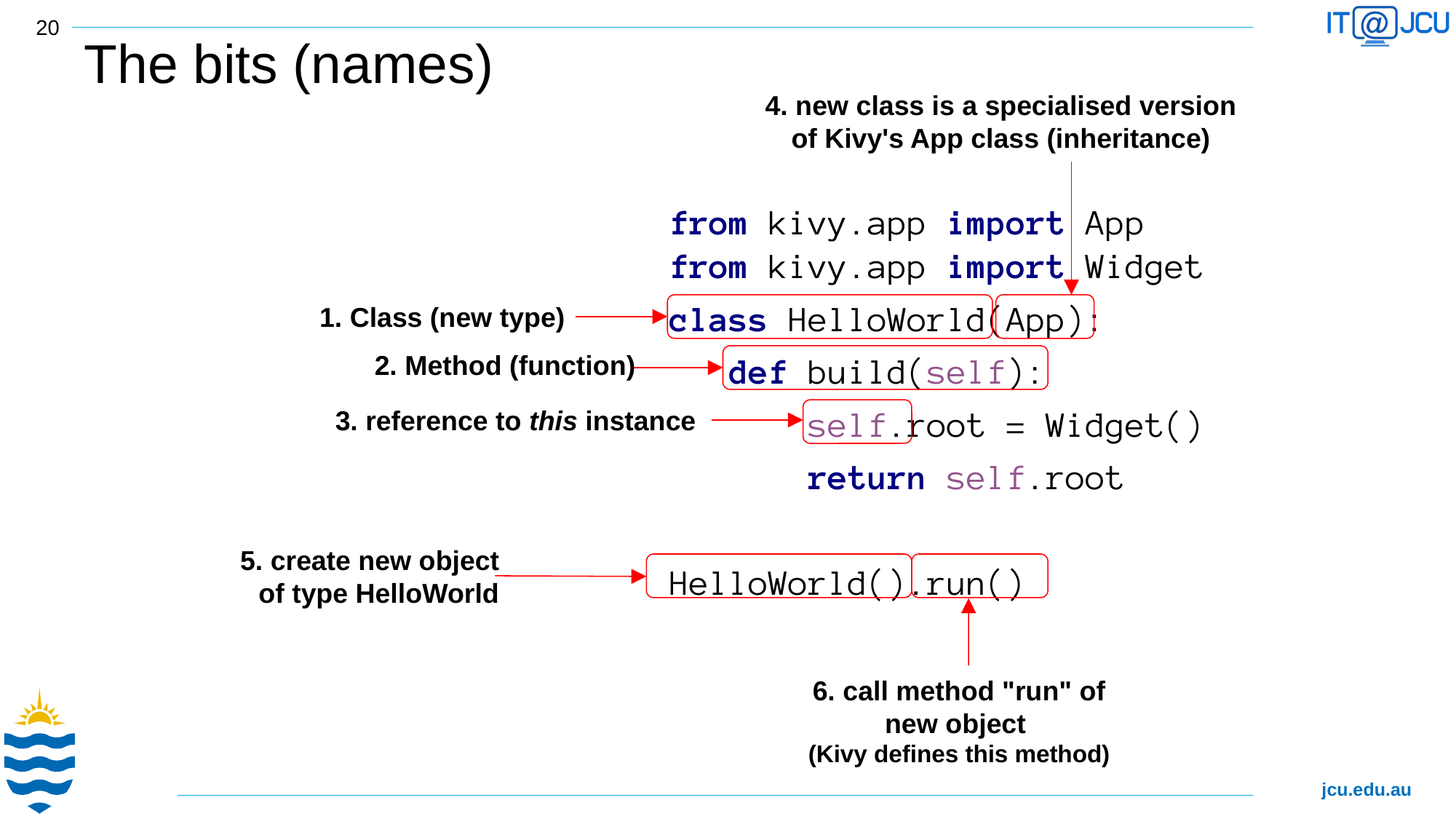

20
# The bits (names)
4. new class is a specialised version of Kivy's App class (inheritance)
from kivy.app import App
from kivy.app import Widget
class HelloWorld(App):
   def build(self):
       self.root = Widget()
       return self.root

HelloWorld().run()
1. Class (new type)

2. Method (function)

3. reference to this instance

5. create new object of type HelloWorld

6. call method "run" of new object
(Kivy defines this method)